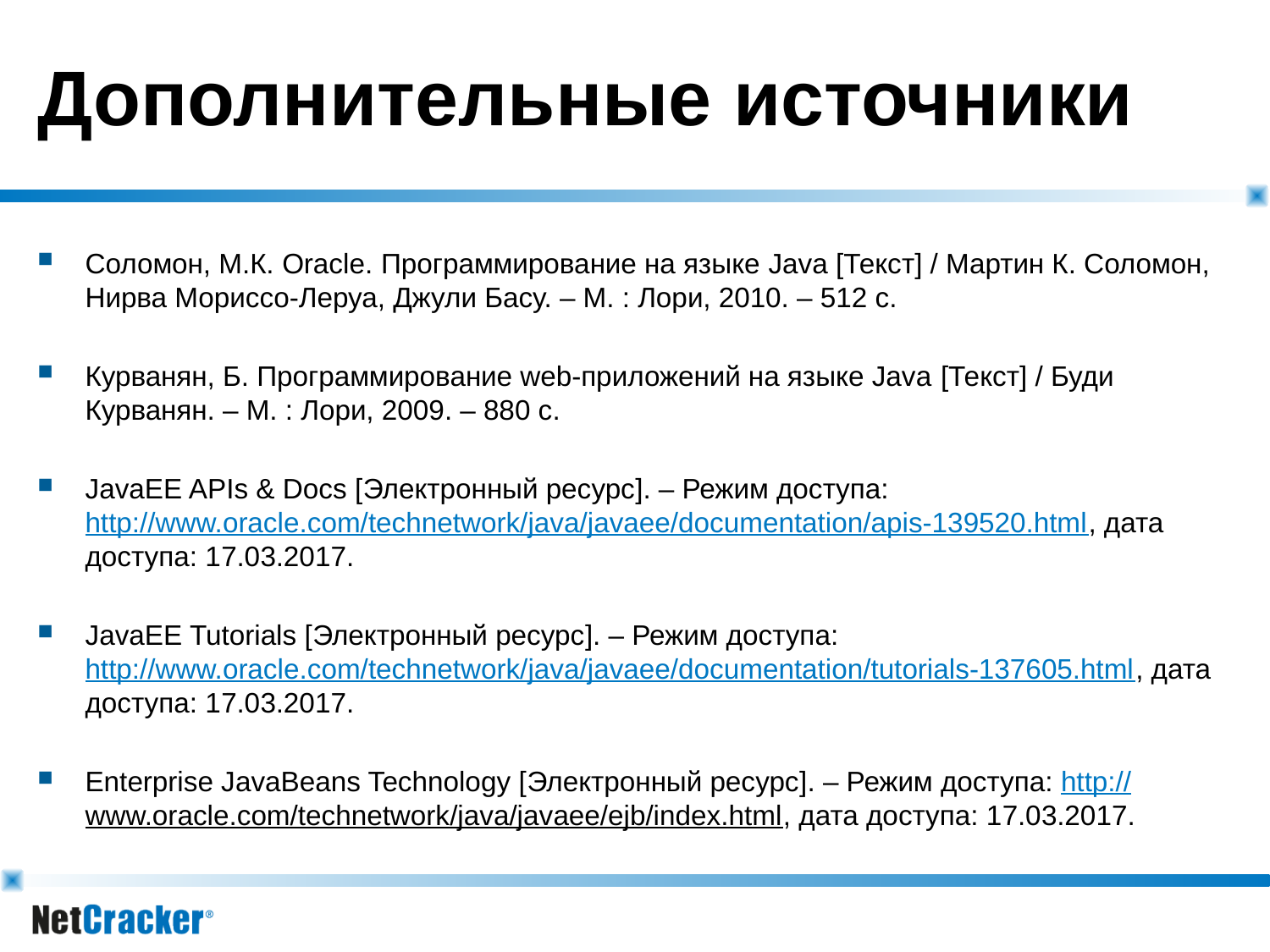

# Дополнительные источники
Соломон, М.К. Oracle. Программирование на языке Java [Текст] / Мартин К. Соломон, Нирва Мориссо-Леруа, Джули Басу. – М. : Лори, 2010. – 512 с.

Курванян, Б. Программирование web-приложений на языке Java [Текст] / Буди Курванян. – М. : Лори, 2009. – 880 с.

JavaEE APIs & Docs [Электронный ресурс]. – Режим доступа: http://www.oracle.com/technetwork/java/javaee/documentation/apis-139520.html, дата доступа: 17.03.2017.

JavaEE Tutorials [Электронный ресурс]. – Режим доступа: http://www.oracle.com/technetwork/java/javaee/documentation/tutorials-137605.html, дата доступа: 17.03.2017.

Enterprise JavaBeans Technology [Электронный ресурс]. – Режим доступа: http://www.oracle.com/technetwork/java/javaee/ejb/index.html, дата доступа: 17.03.2017.